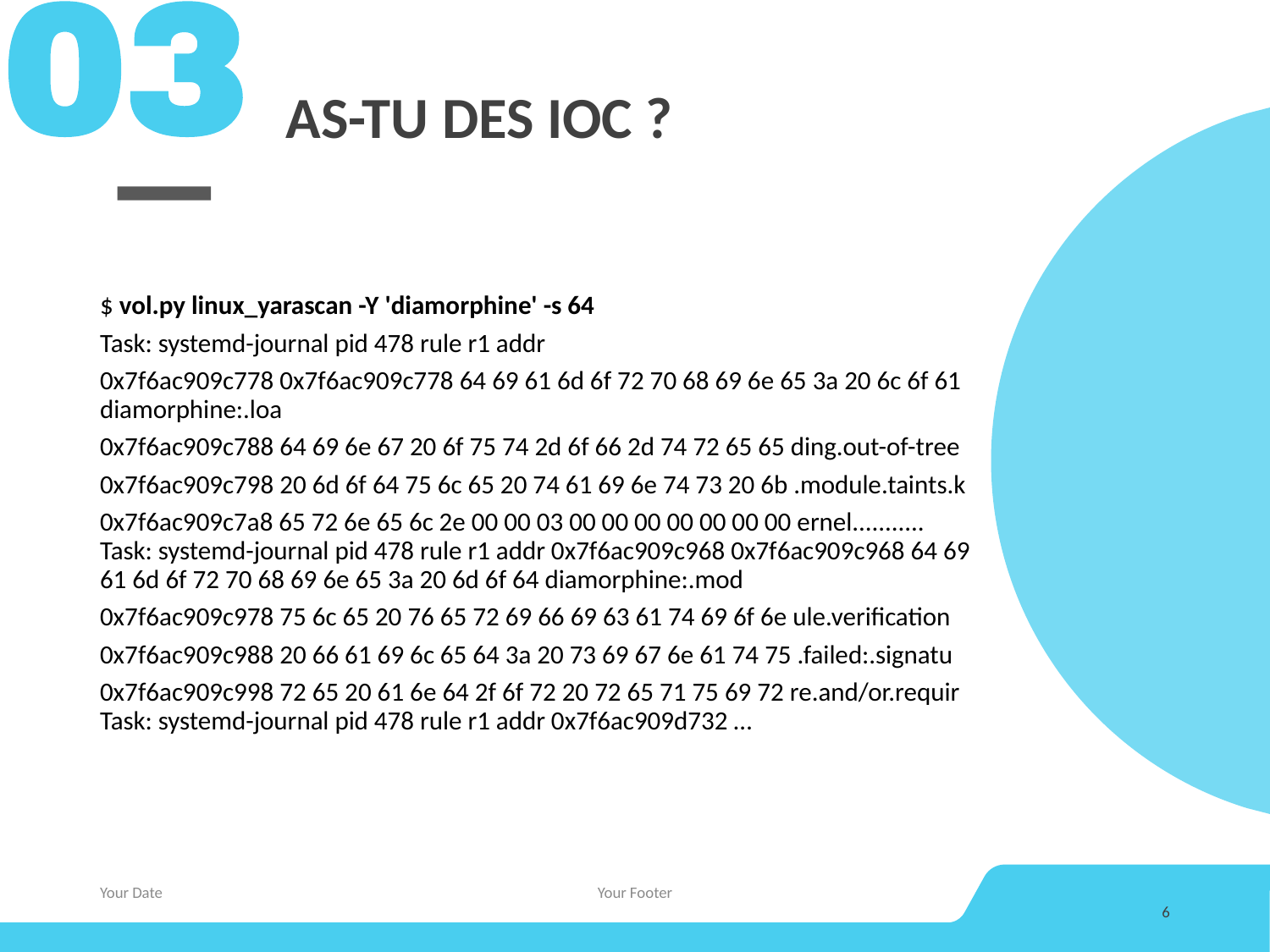

03
# AS-TU DES IOC ?

$ vol.py linux_yarascan -Y 'diamorphine' -s 64
Task: systemd-journal pid 478 rule r1 addr
0x7f6ac909c778 0x7f6ac909c778 64 69 61 6d 6f 72 70 68 69 6e 65 3a 20 6c 6f 61 diamorphine:.loa
0x7f6ac909c788 64 69 6e 67 20 6f 75 74 2d 6f 66 2d 74 72 65 65 ding.out-of-tree
0x7f6ac909c798 20 6d 6f 64 75 6c 65 20 74 61 69 6e 74 73 20 6b .module.taints.k
0x7f6ac909c7a8 65 72 6e 65 6c 2e 00 00 03 00 00 00 00 00 00 00 ernel........... Task: systemd-journal pid 478 rule r1 addr 0x7f6ac909c968 0x7f6ac909c968 64 69 61 6d 6f 72 70 68 69 6e 65 3a 20 6d 6f 64 diamorphine:.mod
0x7f6ac909c978 75 6c 65 20 76 65 72 69 66 69 63 61 74 69 6f 6e ule.verification
0x7f6ac909c988 20 66 61 69 6c 65 64 3a 20 73 69 67 6e 61 74 75 .failed:.signatu
0x7f6ac909c998 72 65 20 61 6e 64 2f 6f 72 20 72 65 71 75 69 72 re.and/or.requir Task: systemd-journal pid 478 rule r1 addr 0x7f6ac909d732 …

Your Date
Your Footer
6